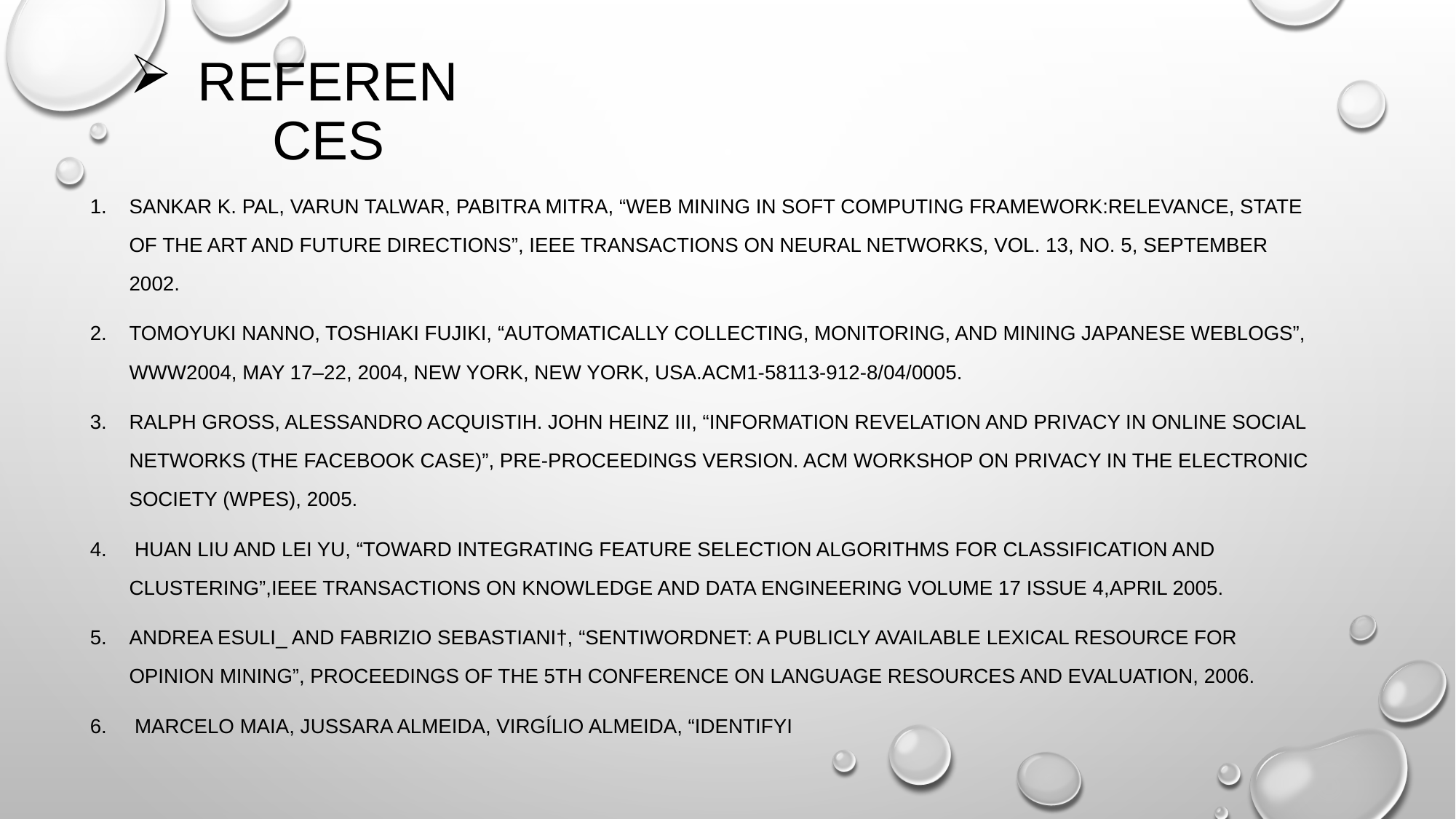

# references
Sankar K. Pal, Varun Talwar, Pabitra Mitra, “Web Mining in Soft Computing Framework:Relevance, State of the Art and Future Directions”, IEEE TRANSACTIONS ON NEURAL NETWORKS, VOL. 13, NO. 5, SEPTEMBER 2002.
Tomoyuki NANNO, Toshiaki FUJIKI, “Automatically Collecting, Monitoring, and Mining Japanese Weblogs”, WWW2004, May 17–22, 2004, New York, New York, USA.ACM1-58113-912-8/04/0005.
Ralph Gross, Alessandro AcquistiH. John Heinz III, “Information Revelation and Privacy in Online Social Networks (The Facebook case)”, Pre-proceedings version. ACM Workshop on Privacy in the Electronic Society (WPES), 2005.
 Huan Liu and Lei Yu, “Toward Integrating Feature Selection Algorithms for Classification and Clustering”,IEEE Transactions on Knowledge and Data Engineering Volume 17 Issue 4,April 2005.
Andrea Esuli_ and Fabrizio Sebastiani†, “SENTIWORDNET: A Publicly Available Lexical Resource for Opinion Mining”, Proceedings of the 5th Conference on Language Resources and Evaluation, 2006.
 Marcelo Maia, Jussara Almeida, Virgílio Almeida, “Identifyi